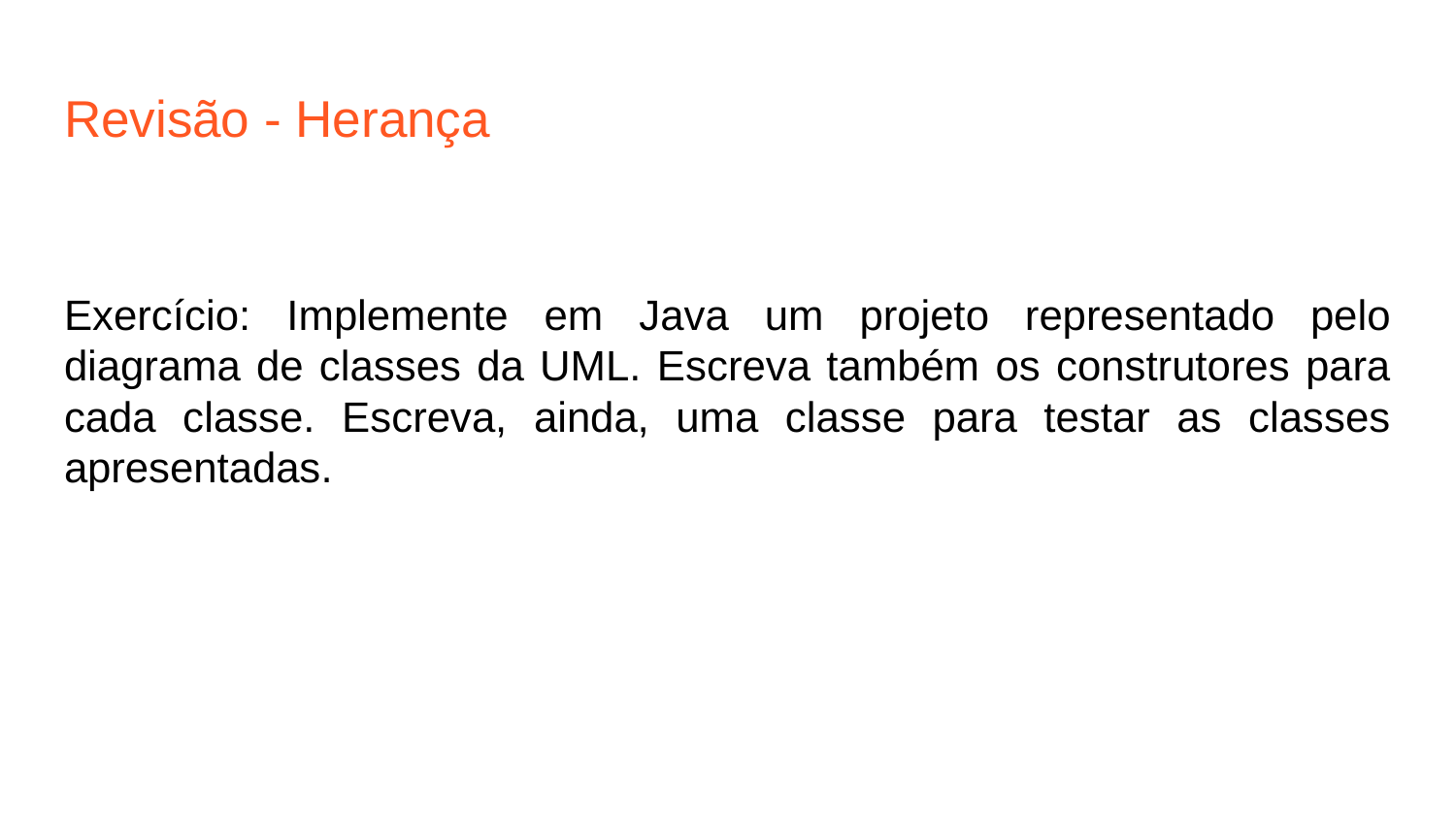

# Revisão - Herança
Exercício: Implemente em Java um projeto representado pelo diagrama de classes da UML. Escreva também os construtores para cada classe. Escreva, ainda, uma classe para testar as classes apresentadas.